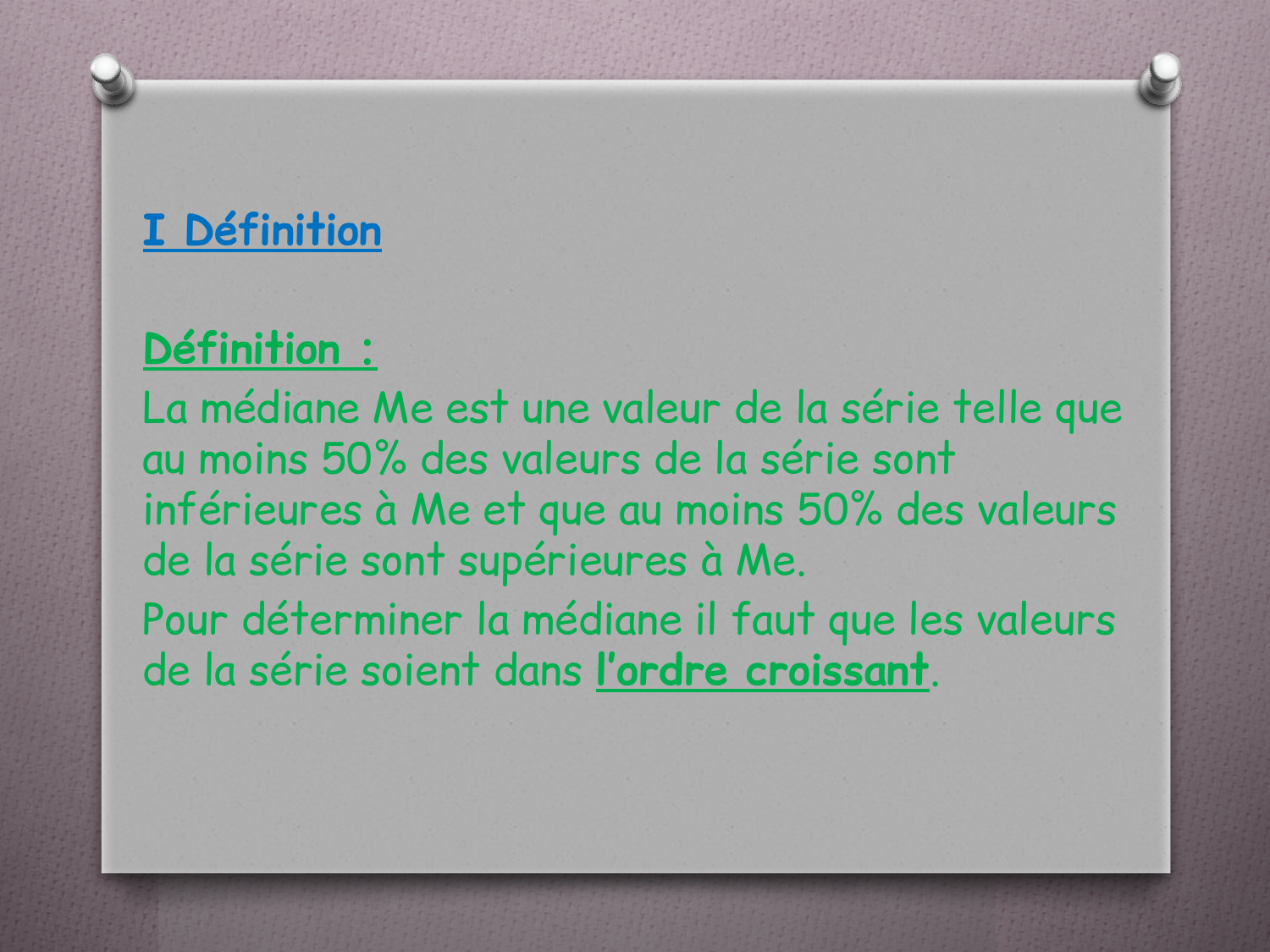

I Définition

Définition :
La médiane Me est une valeur de la série telle que au moins 50% des valeurs de la série sont inférieures à Me et que au moins 50% des valeurs de la série sont supérieures à Me.
Pour déterminer la médiane il faut que les valeurs de la série soient dans l’ordre croissant.